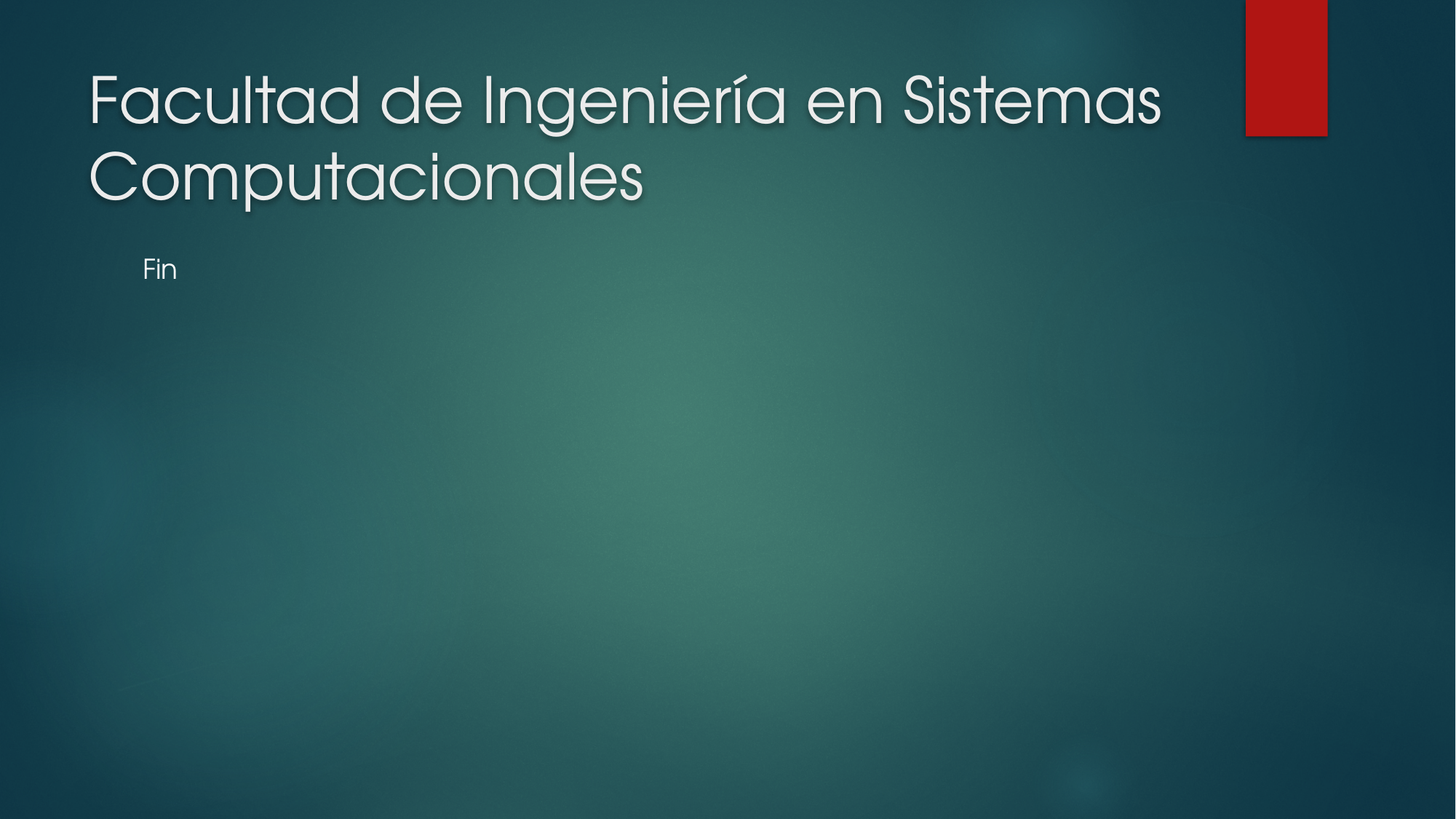

# Facultad de Ingeniería en Sistemas Computacionales

Fin